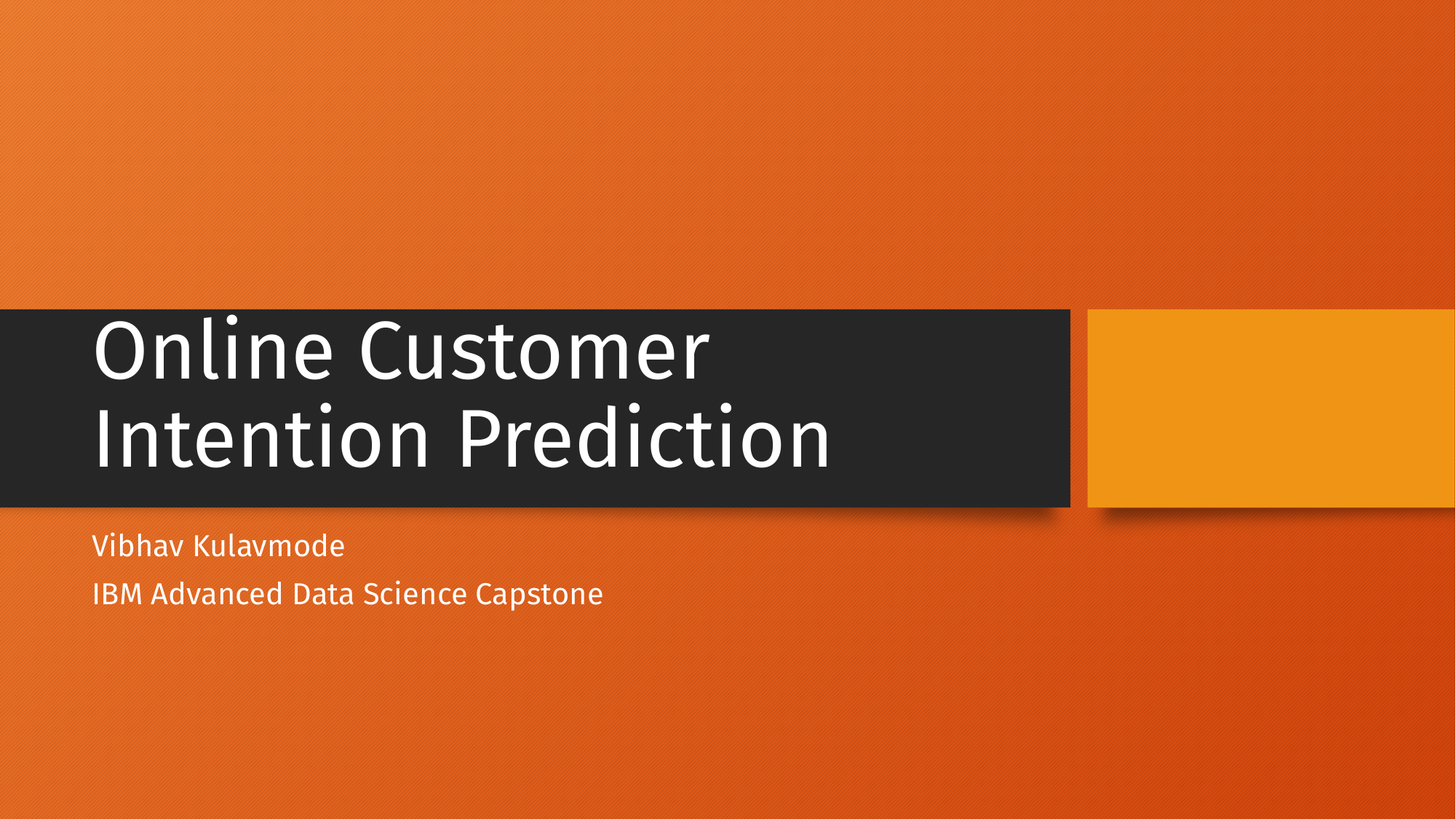

# Online Customer Intention Prediction
Vibhav Kulavmode
IBM Advanced Data Science Capstone